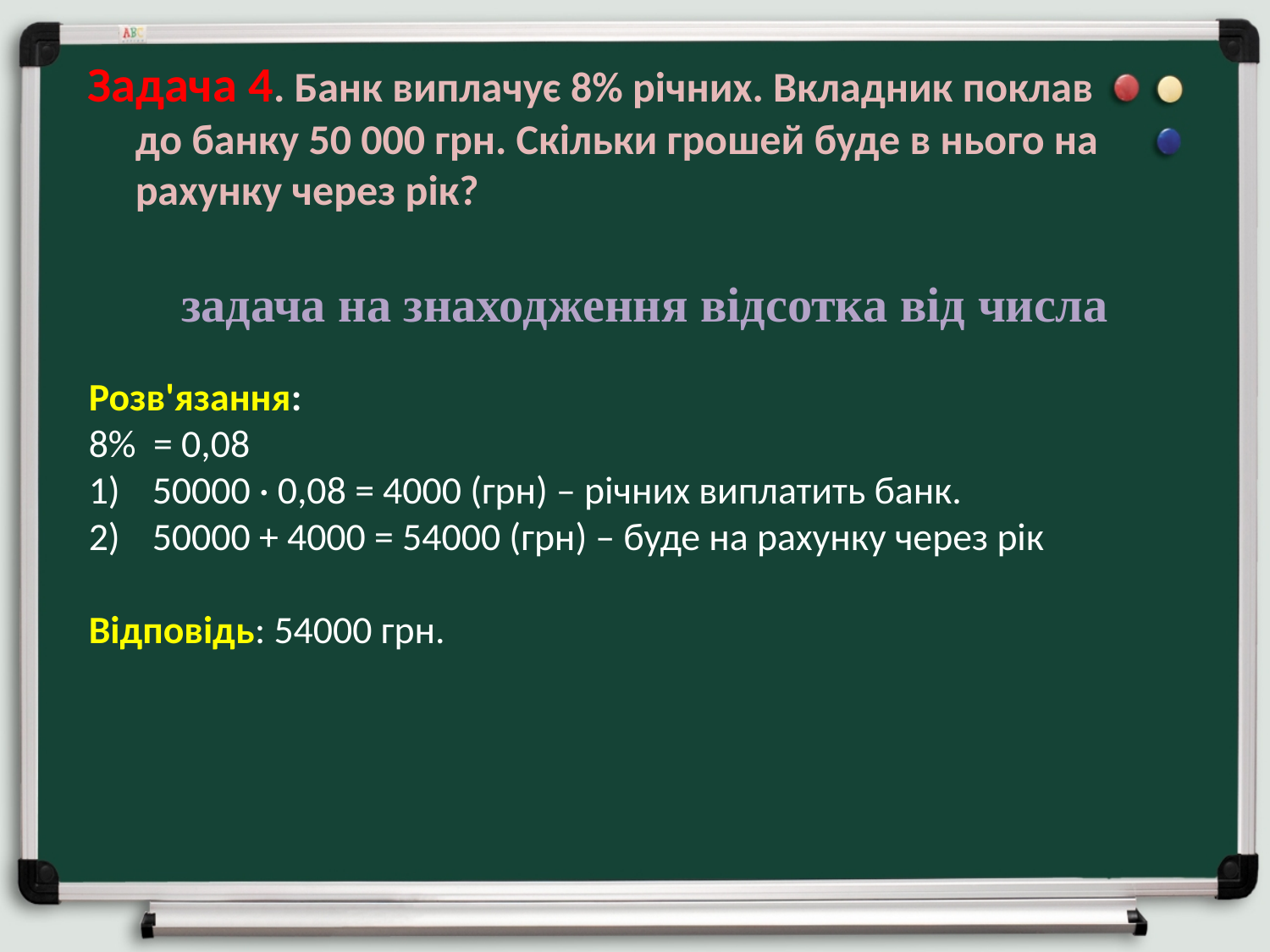

Задача 4. Банк виплачує 8% річних. Вкладник поклав до банку 50 000 грн. Скільки грошей буде в нього на рахунку через рік?
задача на знаходження відсотка від числа
Розв'язання:
8%  = 0,08
50000 · 0,08 = 4000 (грн) – річних виплатить банк.
50000 + 4000 = 54000 (грн) – буде на рахунку через рік

Відповідь: 54000 грн.